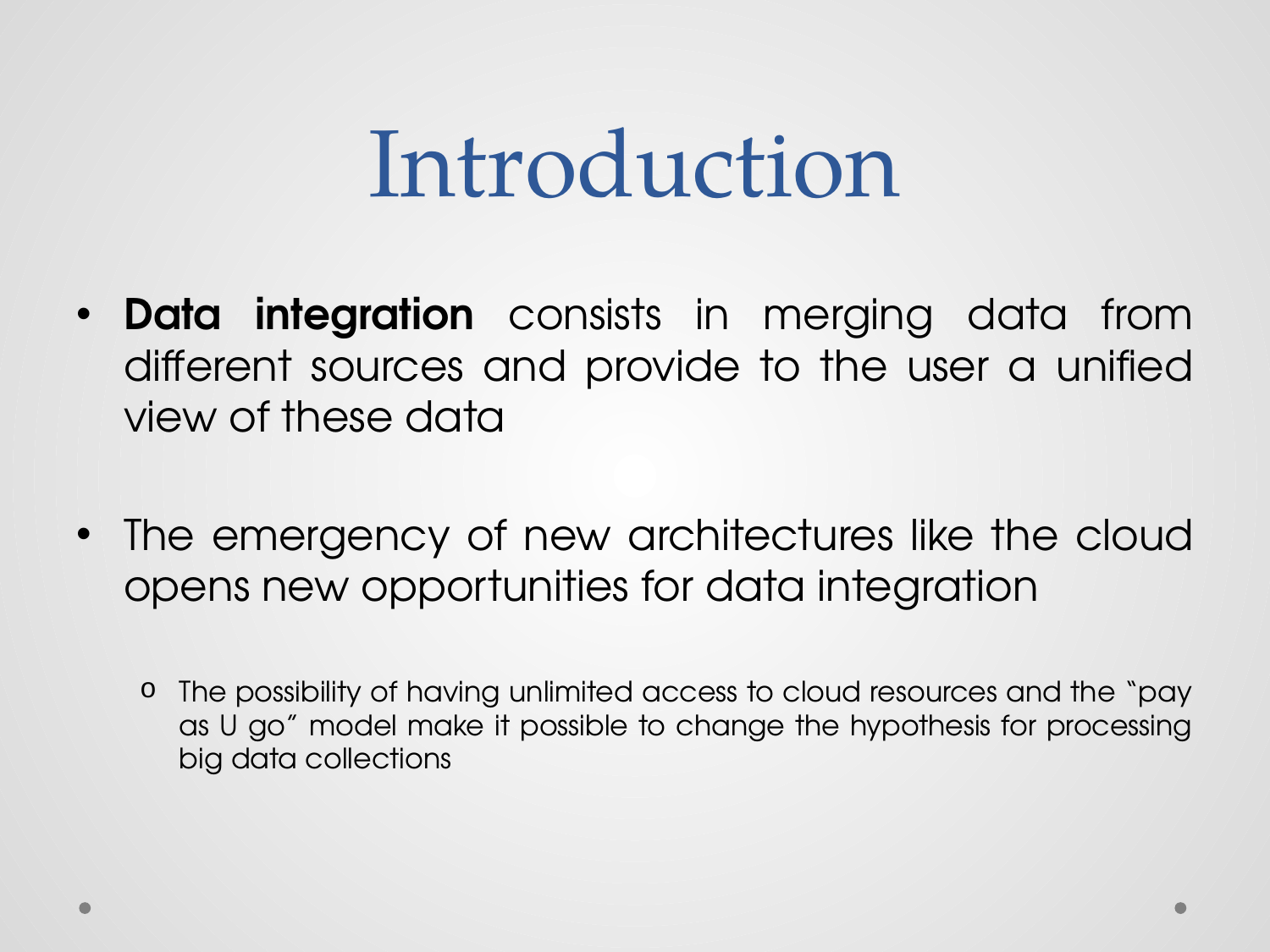

# Introduction

Data integration consists in merging data from different sources and provide to the user a unified view of these data

The emergency of new architectures like the cloud opens new opportunities for data integration

The possibility of having unlimited access to cloud resources and the “pay as U go” model make it possible to change the hypothesis for processing big data collections